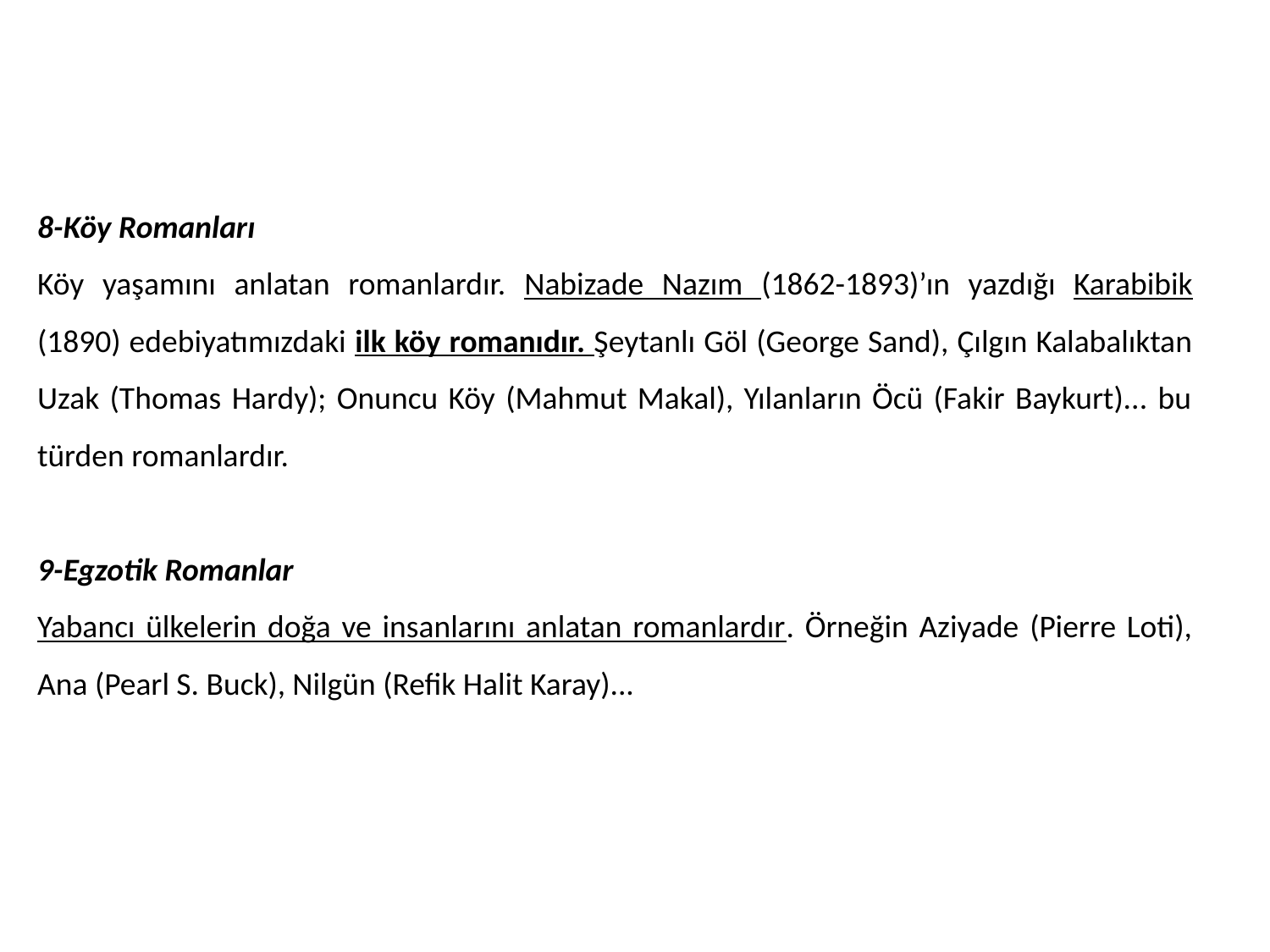

8-Köy Romanları
Köy yaşamını anlatan romanlardır. Nabizade Nazım (1862-1893)’ın yazdığı Karabibik (1890) edebiyatımızdaki ilk köy romanıdır. Şeytanlı Göl (George Sand), Çılgın Kalabalıktan Uzak (Thomas Hardy); Onuncu Köy (Mahmut Makal), Yılanların Öcü (Fakir Baykurt)... bu türden romanlardır.

9-Egzotik Romanlar
Yabancı ülkelerin doğa ve insanlarını anlatan romanlardır. Örneğin Aziyade (Pierre Loti), Ana (Pearl S. Buck), Nilgün (Refik Halit Karay)...